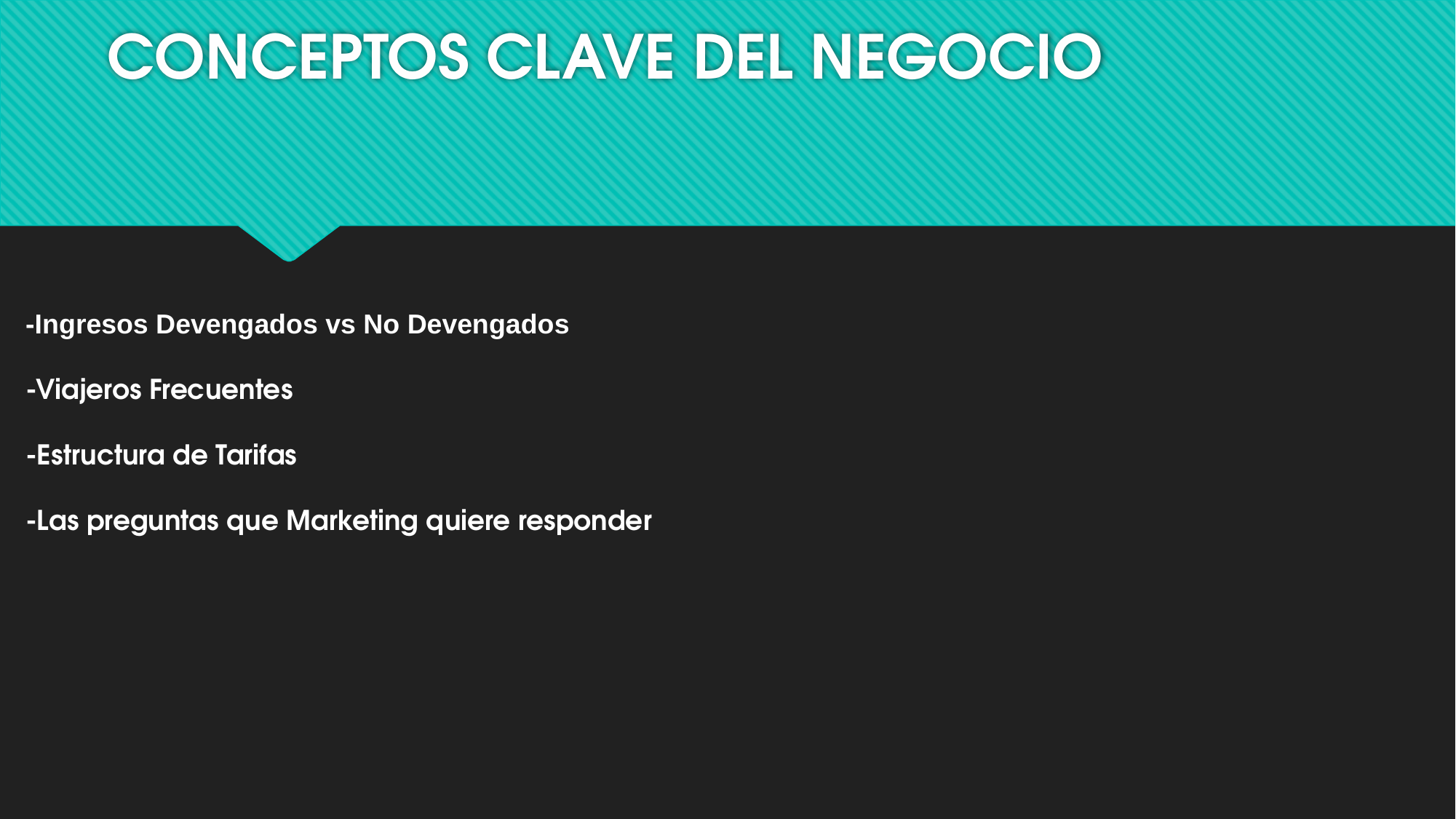

# CONCEPTOS CLAVE DEL NEGOCIO
-Ingresos Devengados vs No Devengados

-Viajeros Frecuentes

-Estructura de Tarifas

-Las preguntas que Marketing quiere responder